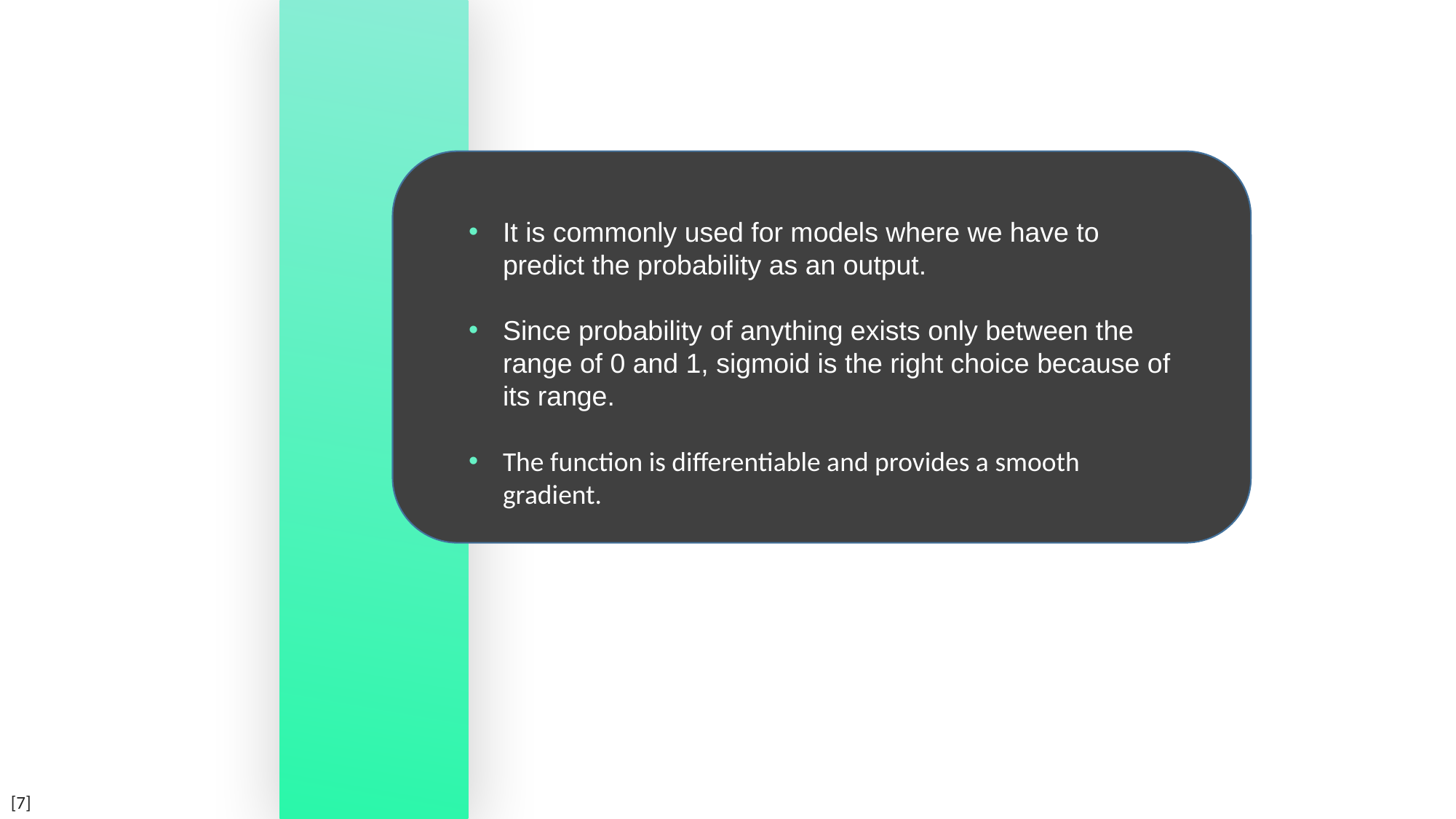

It is commonly used for models where we have to predict the probability as an output.

Since probability of anything exists only between the range of 0 and 1, sigmoid is the right choice because of its range.

The function is differentiable and provides a smooth gradient.
[7]